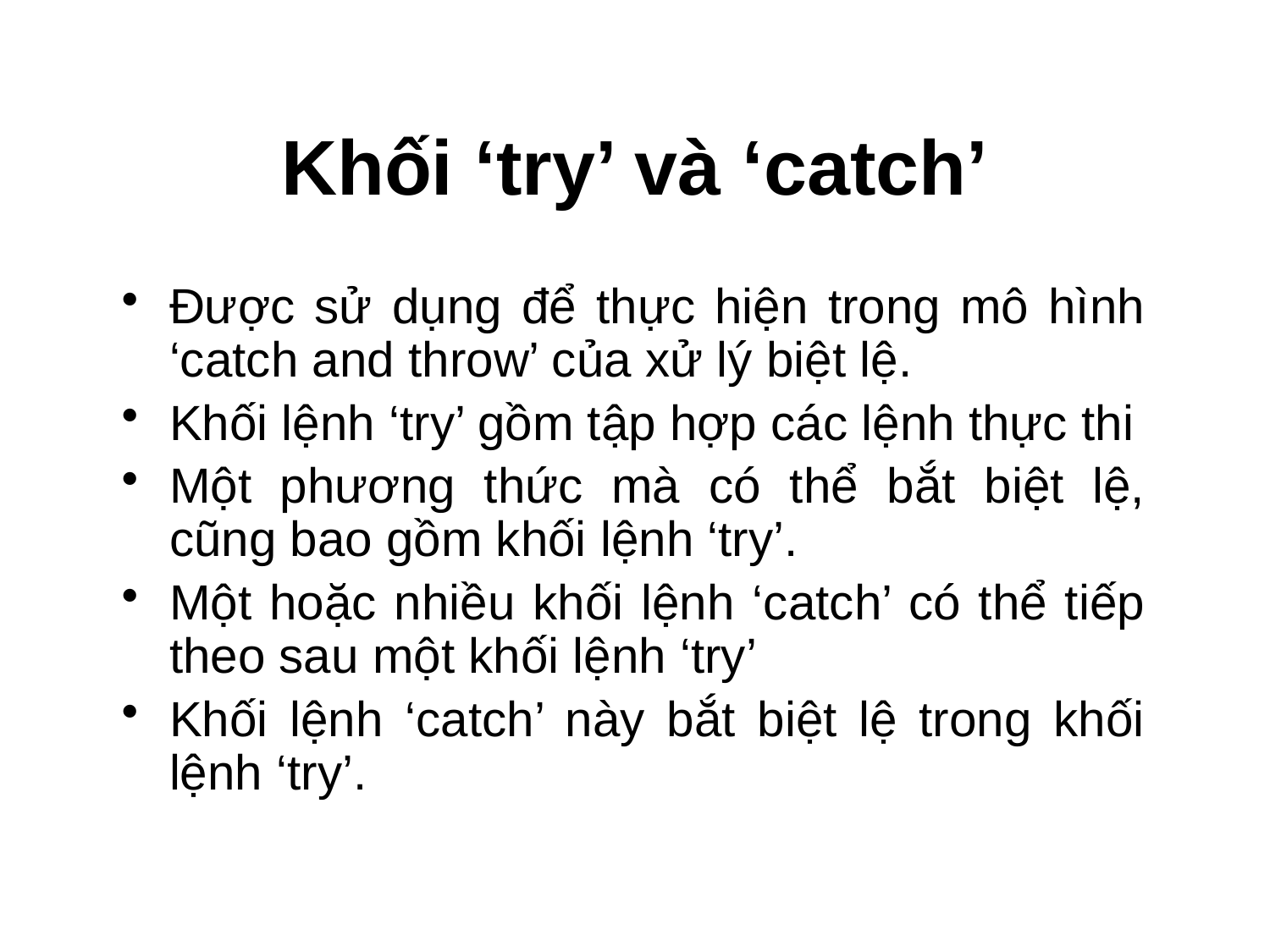

# Khối ‘try’ và ‘catch’
Được sử dụng để thực hiện trong mô hình ‘catch and throw’ của xử lý biệt lệ.
Khối lệnh ‘try’ gồm tập hợp các lệnh thực thi
Một phương thức mà có thể bắt biệt lệ, cũng bao gồm khối lệnh ‘try’.
Một hoặc nhiều khối lệnh ‘catch’ có thể tiếp theo sau một khối lệnh ‘try’
Khối lệnh ‘catch’ này bắt biệt lệ trong khối lệnh ‘try’.